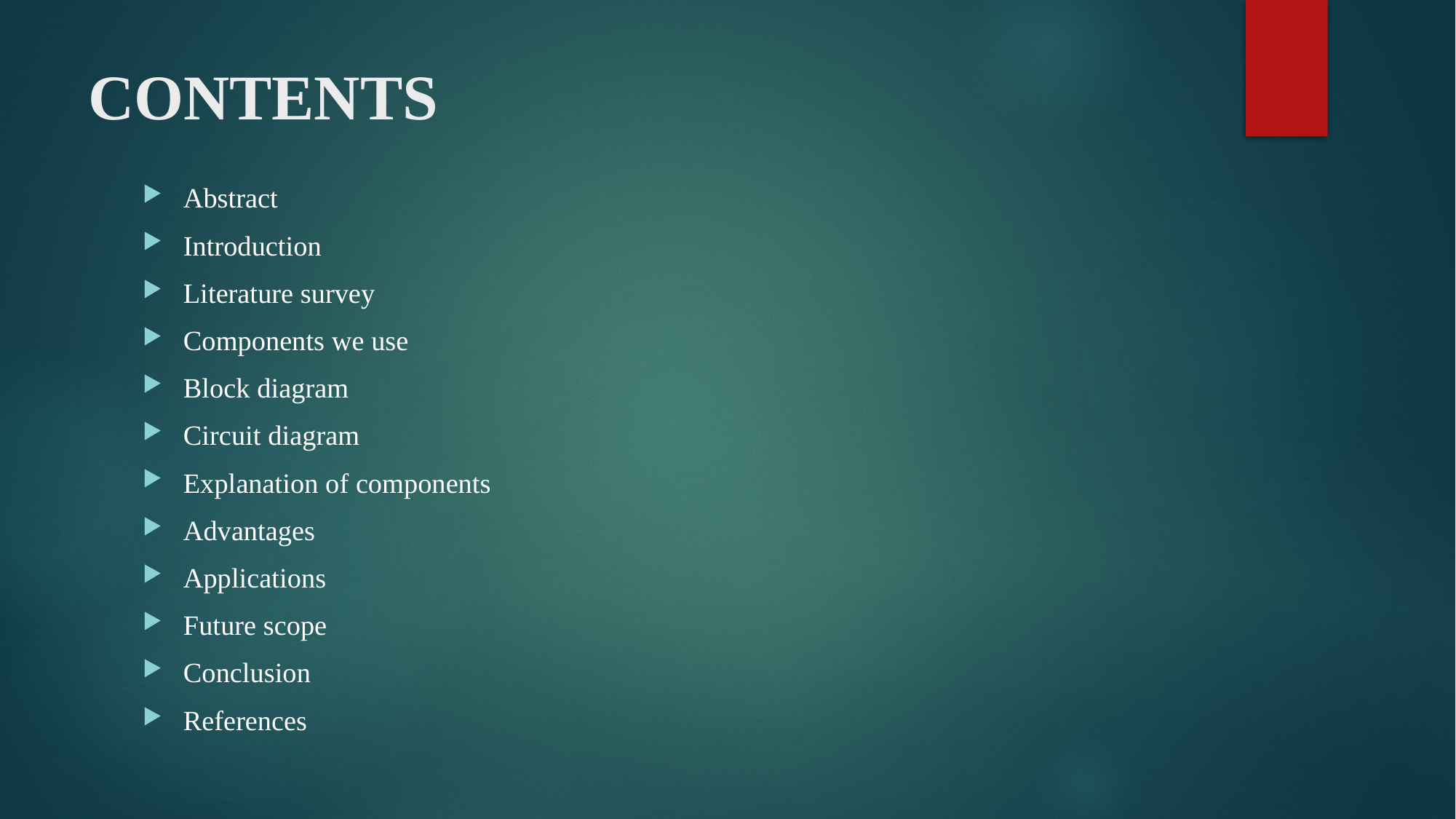

# CONTENTS
Abstract
Introduction
Literature survey
Components we use
Block diagram
Circuit diagram
Explanation of components
Advantages
Applications
Future scope
Conclusion
References